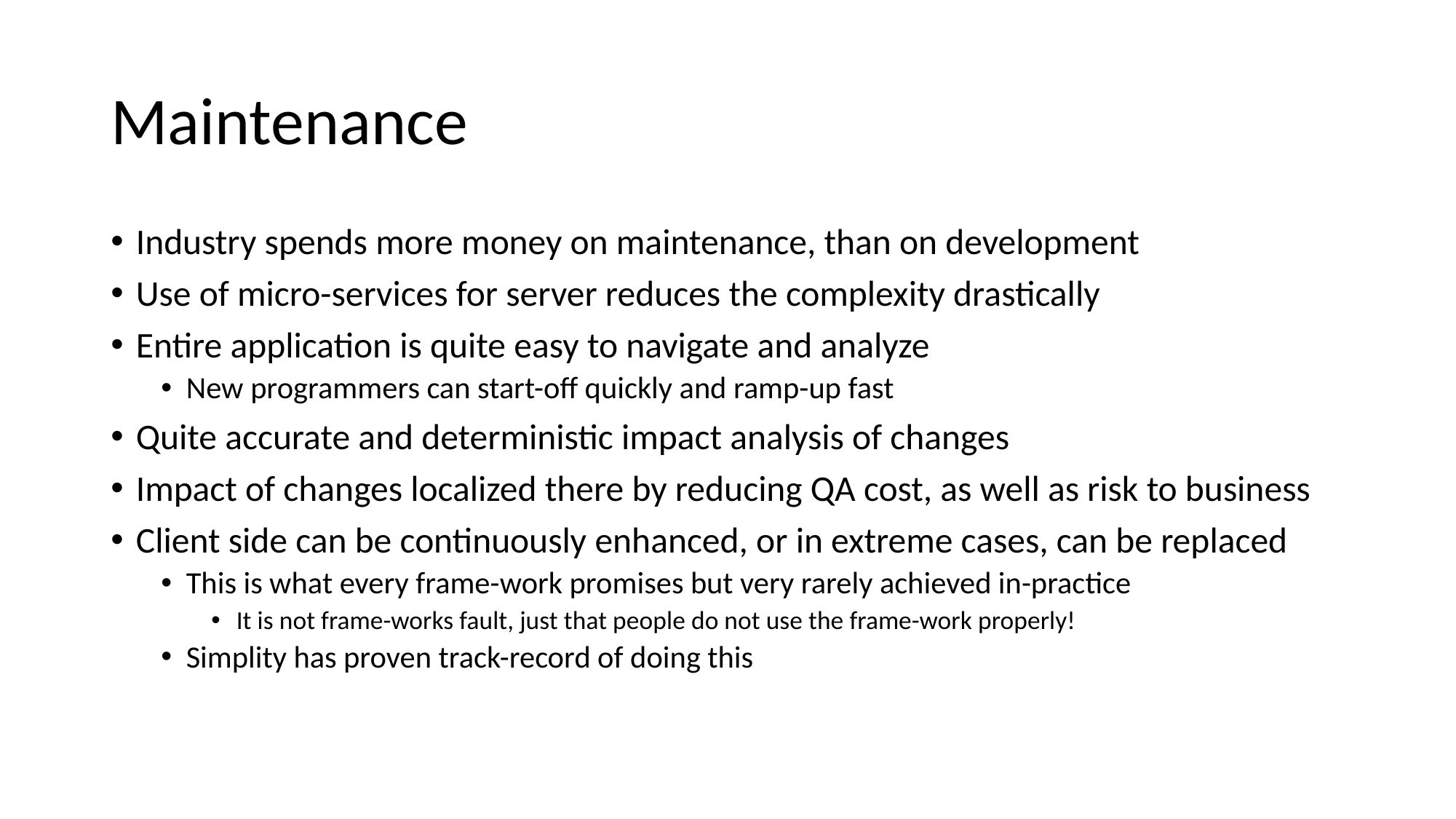

# Maintenance
Industry spends more money on maintenance, than on development
Use of micro-services for server reduces the complexity drastically
Entire application is quite easy to navigate and analyze
New programmers can start-off quickly and ramp-up fast
Quite accurate and deterministic impact analysis of changes
Impact of changes localized there by reducing QA cost, as well as risk to business
Client side can be continuously enhanced, or in extreme cases, can be replaced
This is what every frame-work promises but very rarely achieved in-practice
It is not frame-works fault, just that people do not use the frame-work properly!
Simplity has proven track-record of doing this